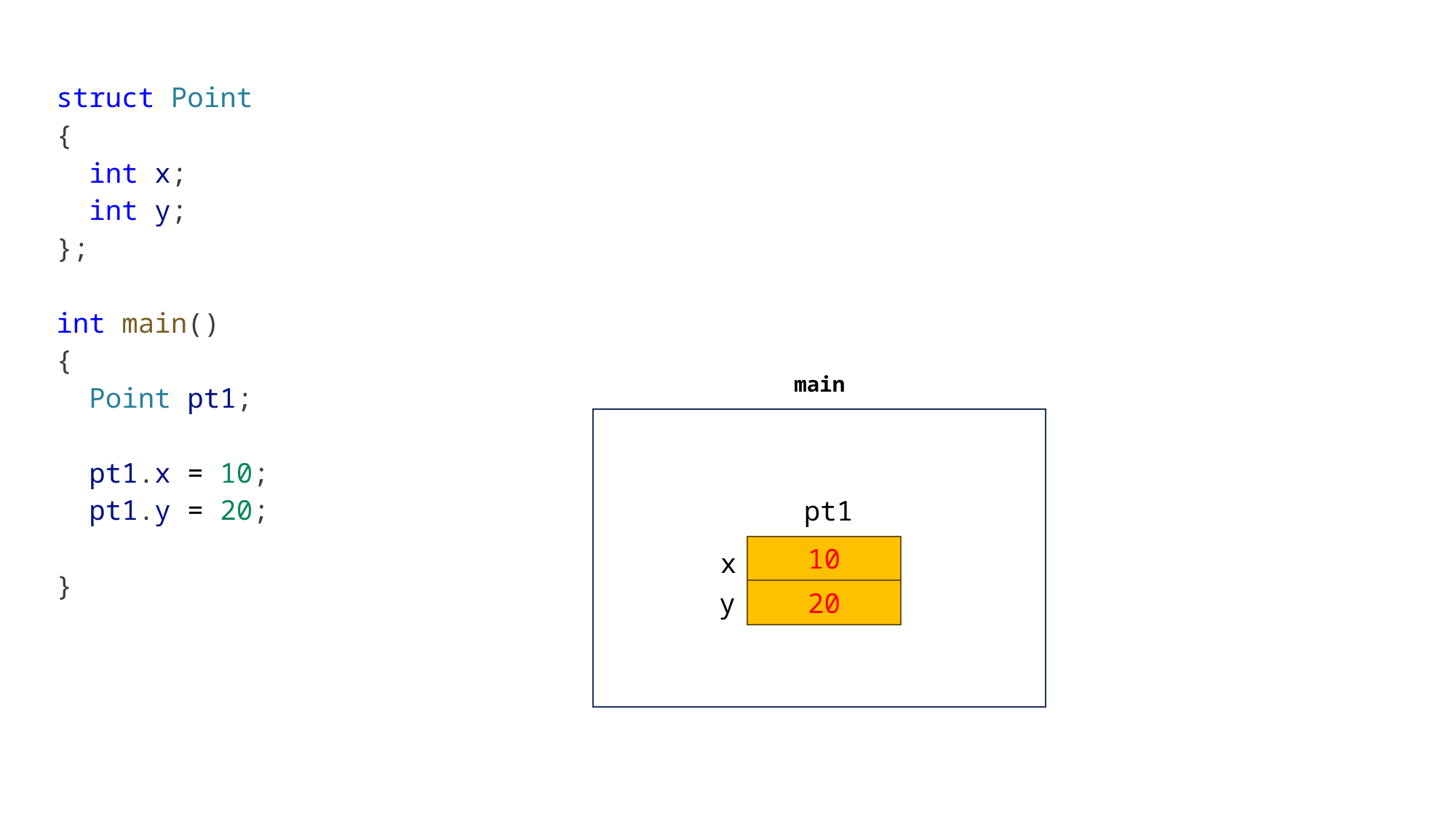

struct Point
{
  int x;
  int y;
};
int main()
{
  Point pt1;

  pt1.x = 10;
  pt1.y = 20;

}
main
0x16ce92c2c
pt1
10
x
y
20